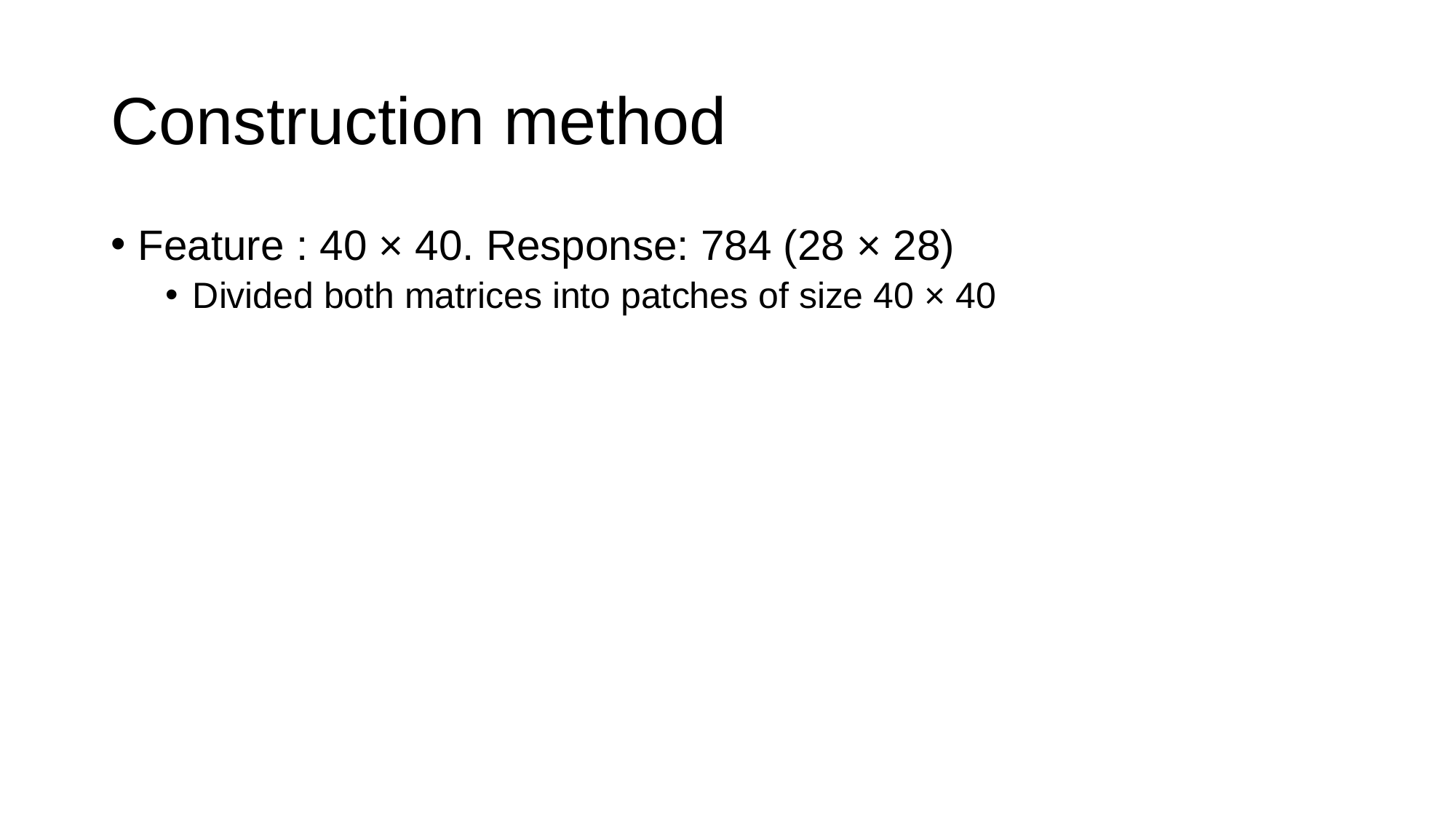

# Construction method
Feature : 40 × 40. Response: 784 (28 × 28)
Divided both matrices into patches of size 40 × 40